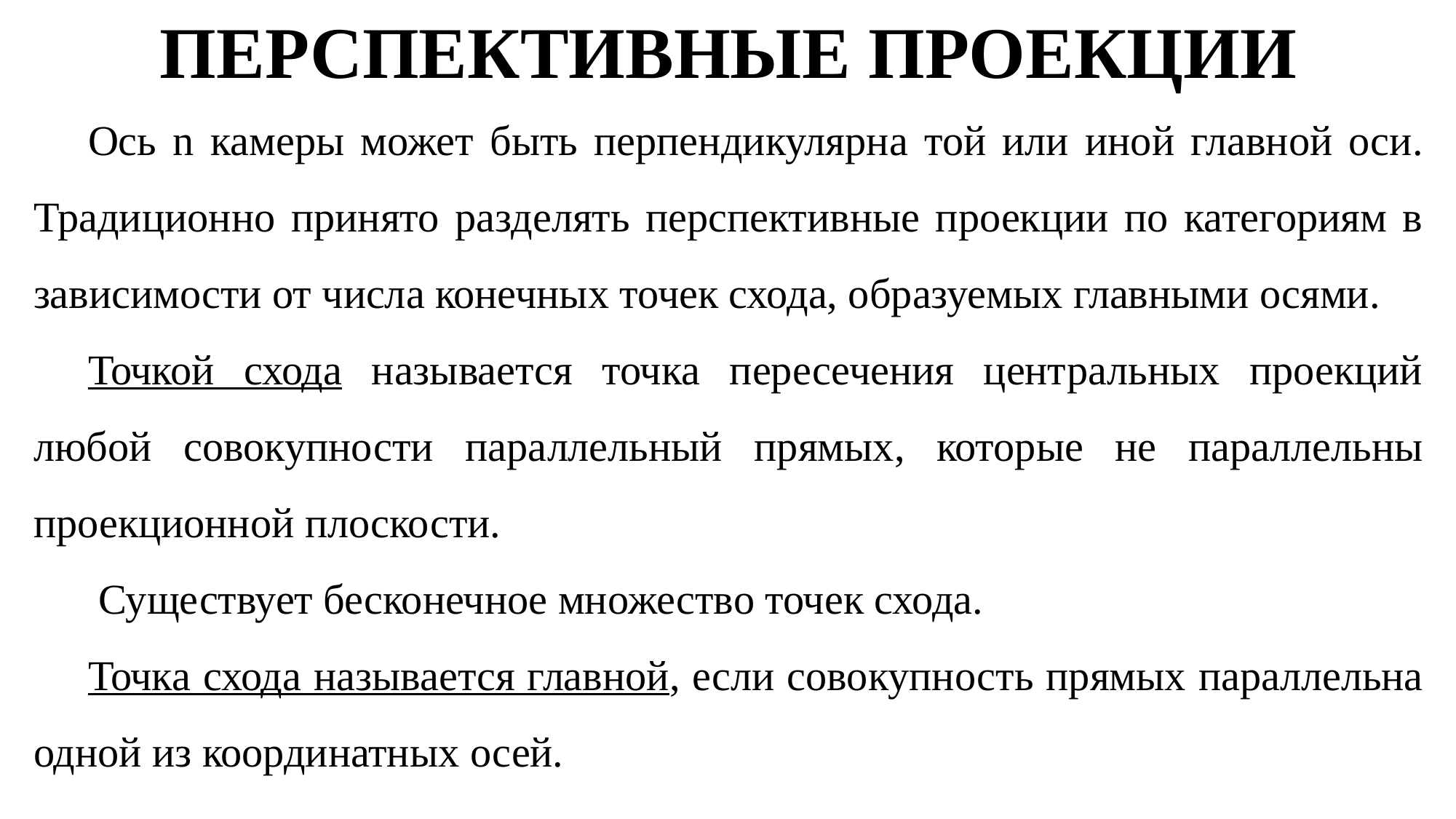

ПЕРСПЕКТИВНЫЕ ПРОЕКЦИИ
Ось n камеры может быть перпендикулярна той или иной главной оси. Традиционно принято разделять перспективные проекции по категориям в зависимости от числа конечных точек схода, образуемых главными осями.
Точкой схода называется точка пересечения центральных проекций любой совокупности параллельный прямых, которые не параллельны проекционной плоскости.
 Существует бесконечное множество точек схода.
Точка схода называется главной, если совокупность прямых параллельна одной из координатных осей.